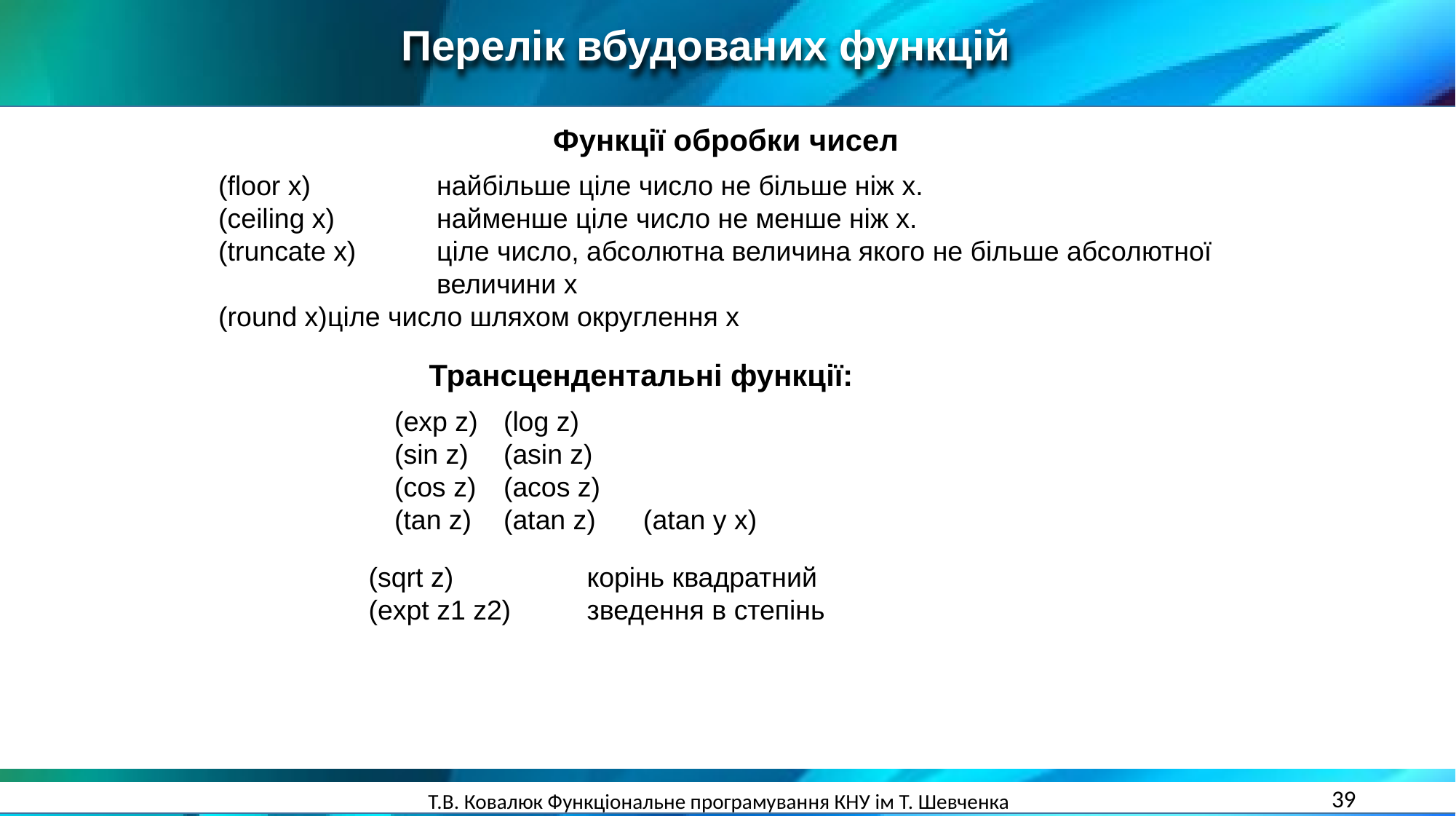

Перелік вбудованих функцій
Функції обробки чисел
(floor x)		найбільше ціле число не більше ніж х.
(ceiling x)	найменше ціле число не менше ніж х.
(truncate x)	ціле число, абсолютна величина якого не більше абсолютної 		величини х
(round x)	ціле число шляхом округлення х
Трансцендентальні функції:
(exp z) 	(log z)
(sin z) 	(asin z)
(cos z) 	(acos z)
(tan z) 	(atan z) 	    (atan y x)
(sqrt z)		корінь квадратний
(expt z1 z2) 	зведення в степінь
39